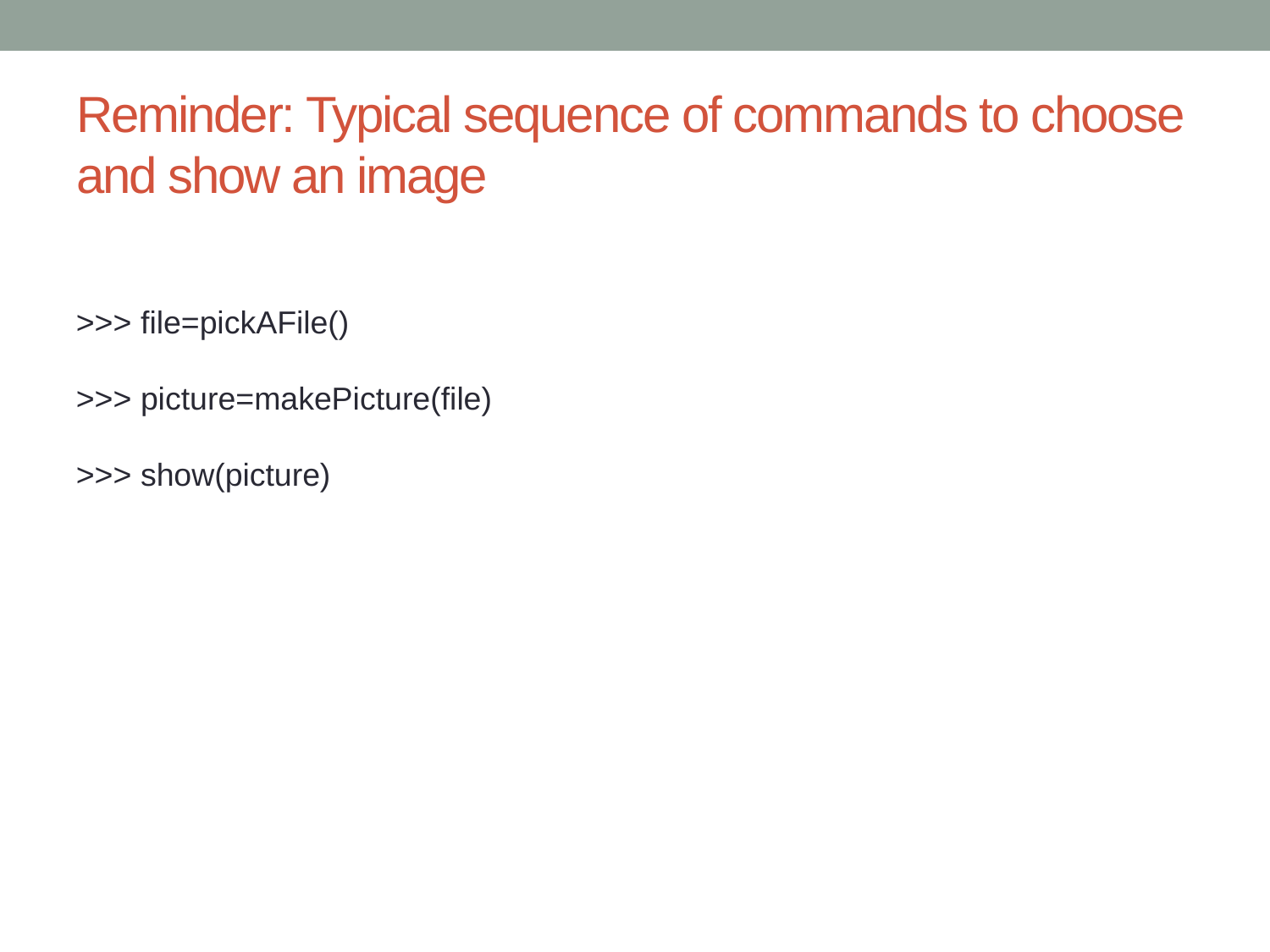

# Reminder: Typical sequence of commands to choose and show an image
>>> file=pickAFile()

>>> picture=makePicture(file)

>>> show(picture)